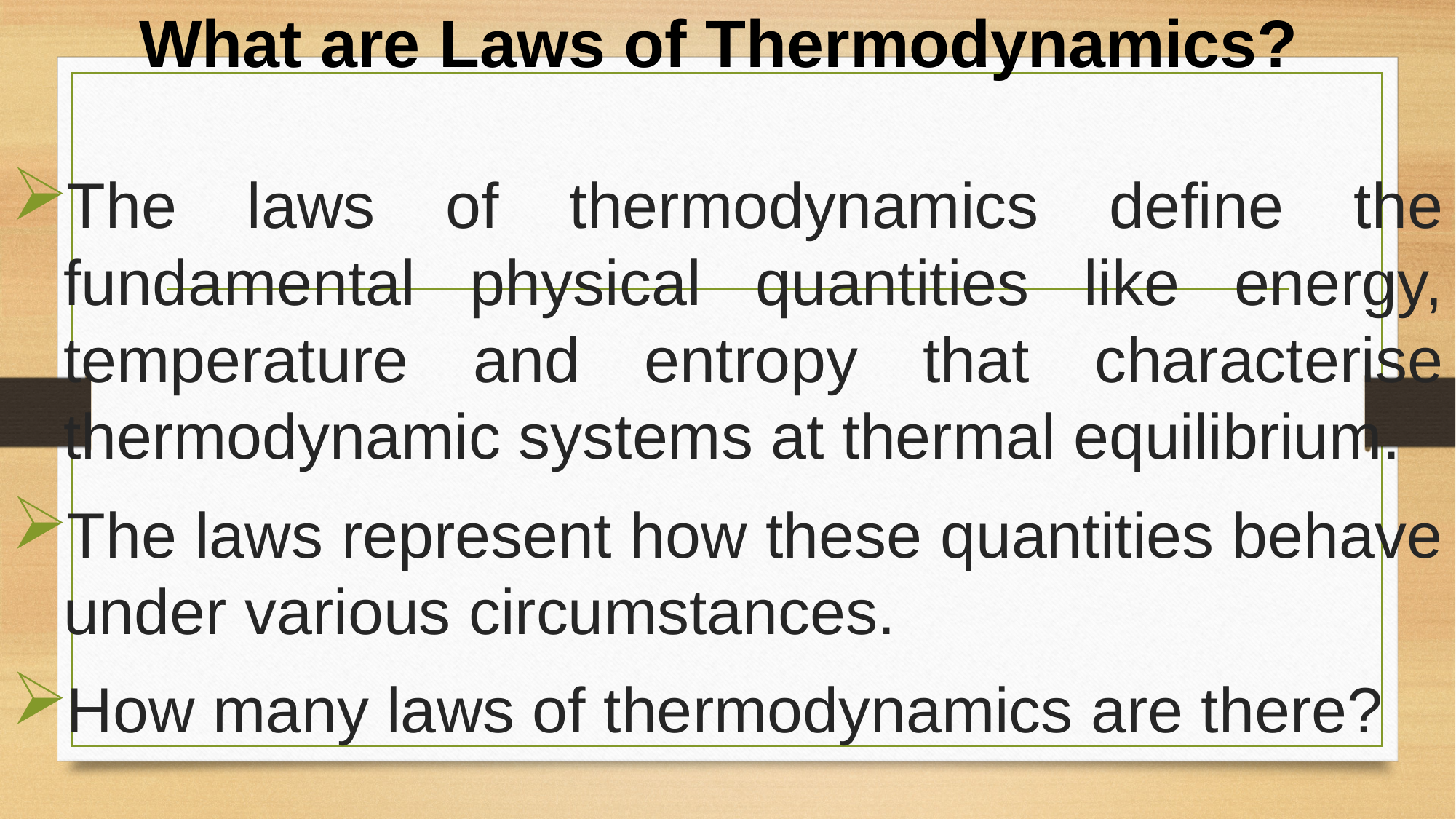

# What are Laws of Thermodynamics?
The laws of thermodynamics define the fundamental physical quantities like energy, temperature and entropy that characterise thermodynamic systems at thermal equilibrium.
The laws represent how these quantities behave under various circumstances.
How many laws of thermodynamics are there?